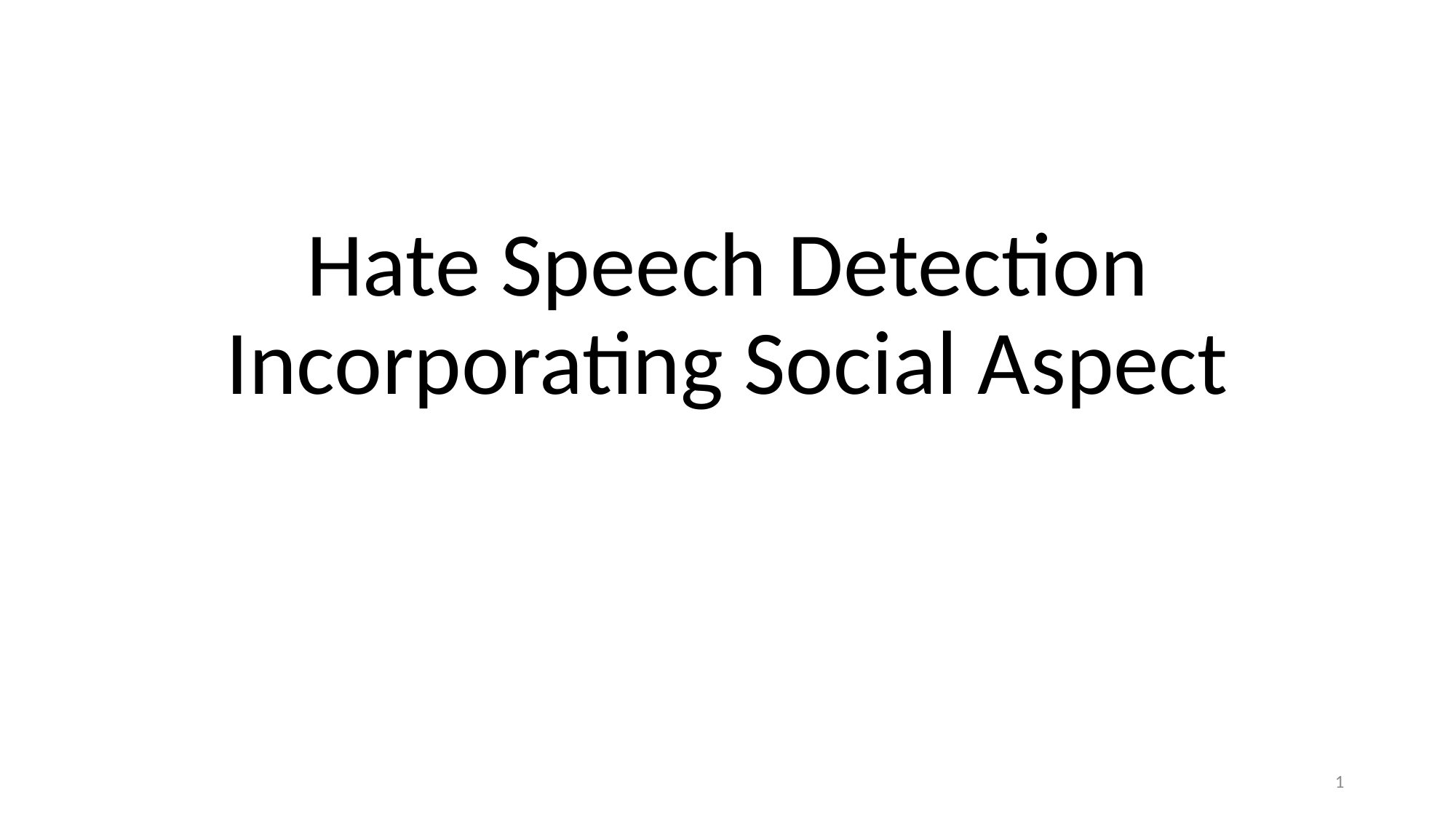

# Hate Speech Detection Incorporating Social Aspect
1